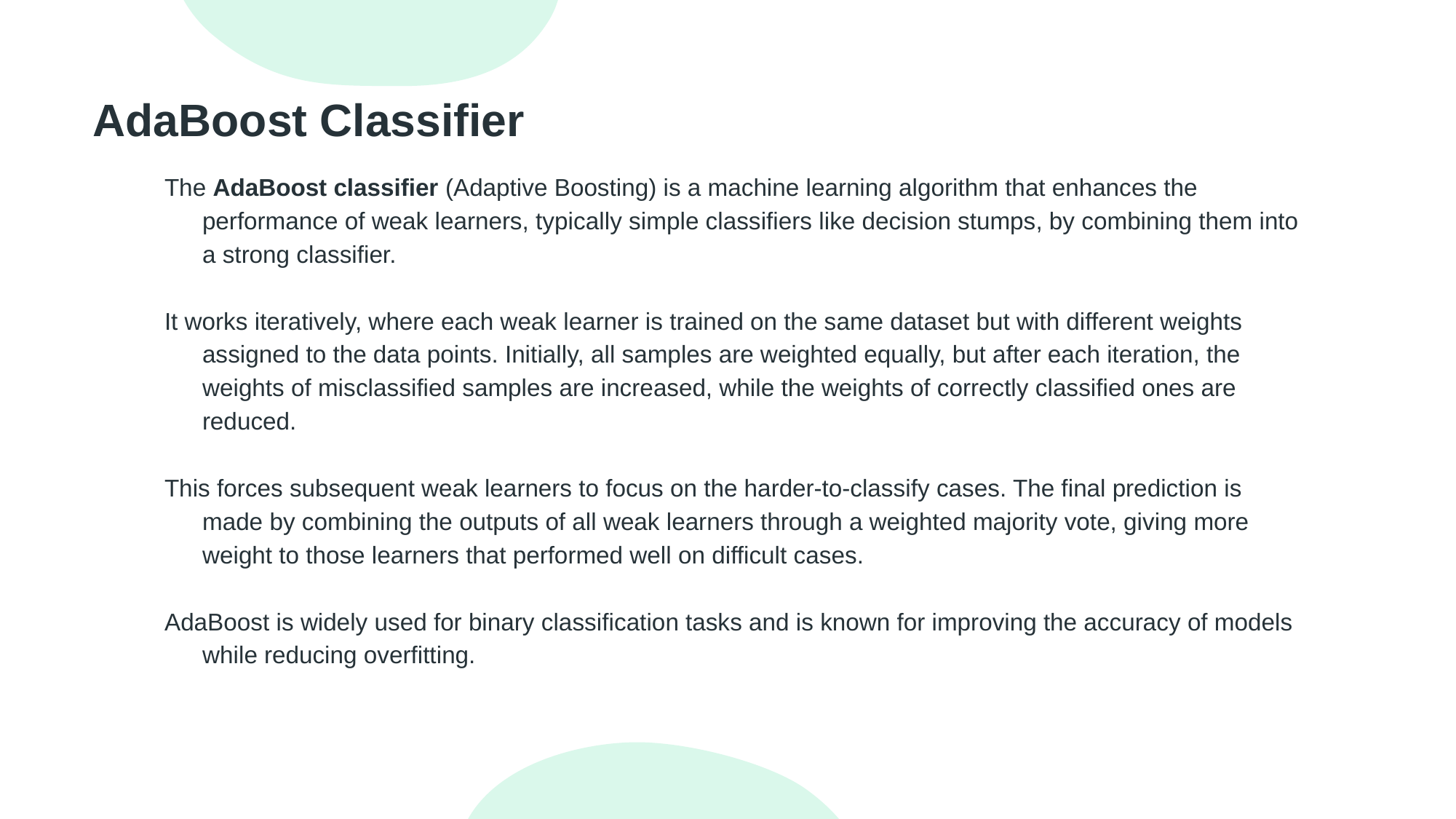

# AdaBoost Classifier
The AdaBoost classifier (Adaptive Boosting) is a machine learning algorithm that enhances the performance of weak learners, typically simple classifiers like decision stumps, by combining them into a strong classifier.

It works iteratively, where each weak learner is trained on the same dataset but with different weights assigned to the data points. Initially, all samples are weighted equally, but after each iteration, the weights of misclassified samples are increased, while the weights of correctly classified ones are reduced.

This forces subsequent weak learners to focus on the harder-to-classify cases. The final prediction is made by combining the outputs of all weak learners through a weighted majority vote, giving more weight to those learners that performed well on difficult cases.

AdaBoost is widely used for binary classification tasks and is known for improving the accuracy of models while reducing overfitting.